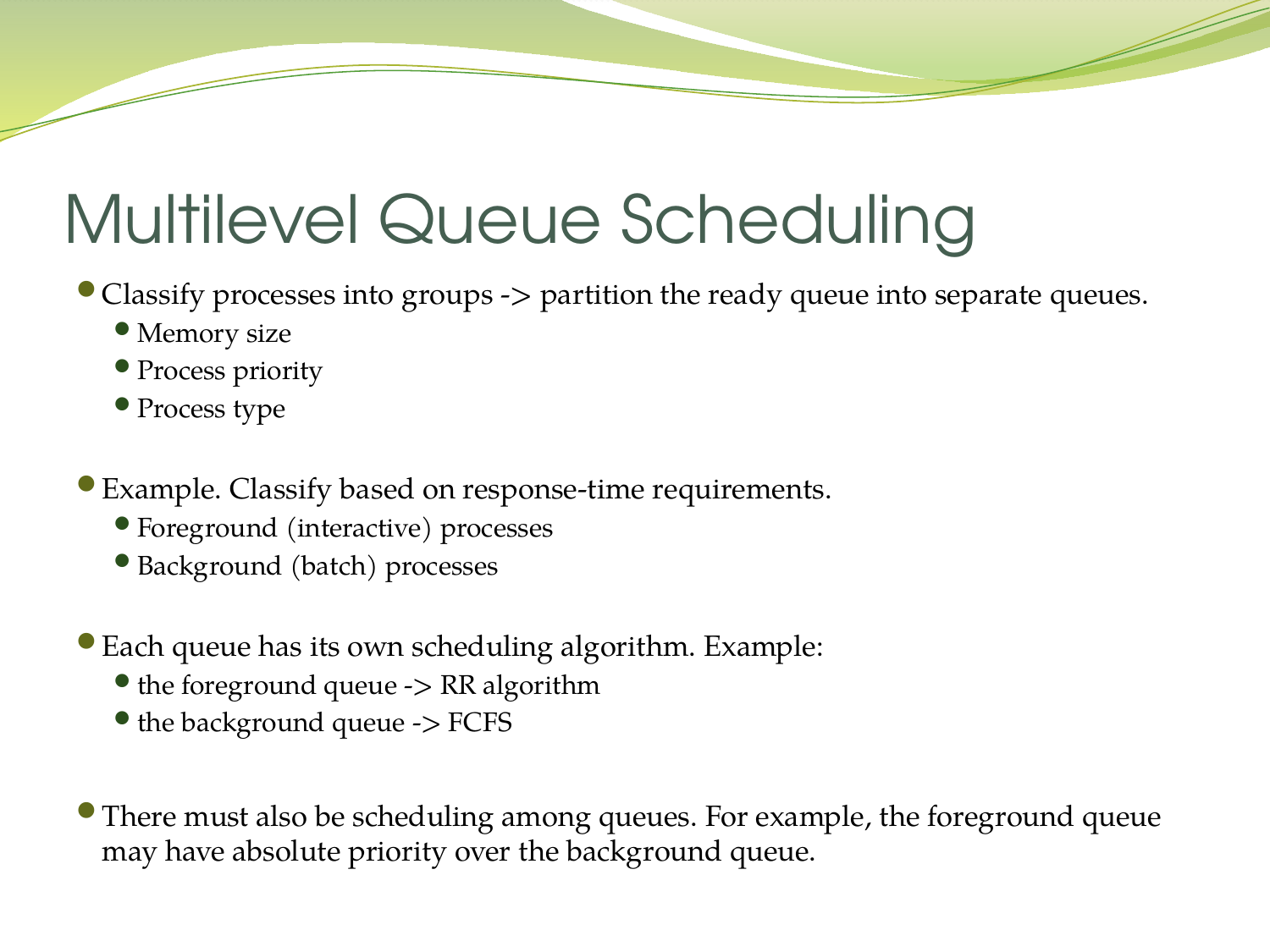

# Multilevel Queue Scheduling
Classify processes into groups -> partition the ready queue into separate queues.
Memory size
Process priority
Process type

Example. Classify based on response-time requirements.
Foreground (interactive) processes
Background (batch) processes

Each queue has its own scheduling algorithm. Example:
the foreground queue -> RR algorithm
the background queue -> FCFS

There must also be scheduling among queues. For example, the foreground queue may have absolute priority over the background queue.